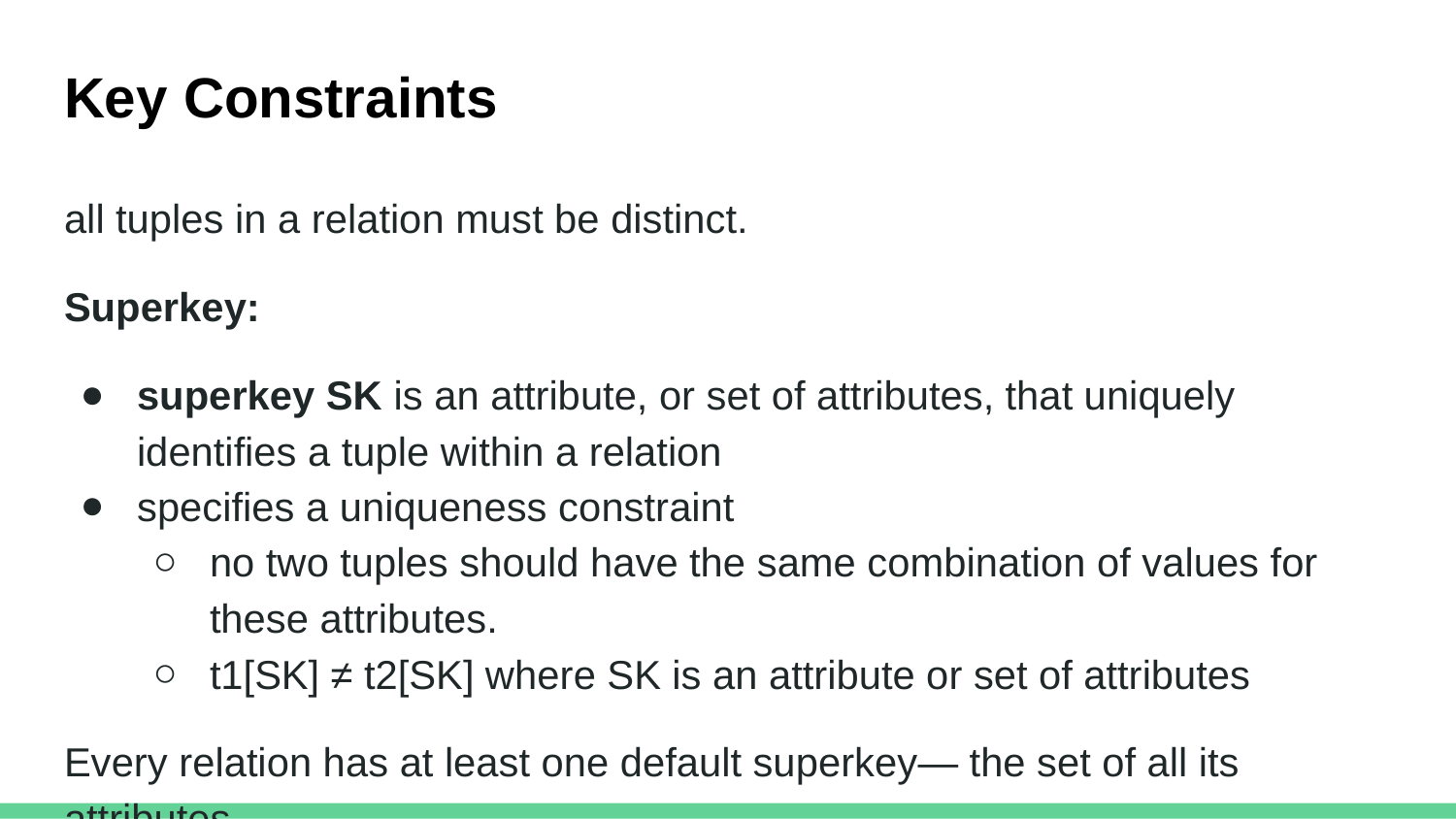

# Key Constraints

all tuples in a relation must be distinct.
Superkey:
superkey SK is an attribute, or set of attributes, that uniquely identifies a tuple within a relation
specifies a uniqueness constraint
no two tuples should have the same combination of values for these attributes.
t1[SK] ≠ t2[SK] where SK is an attribute or set of attributes
Every relation has at least one default superkey— the set of all its attributes